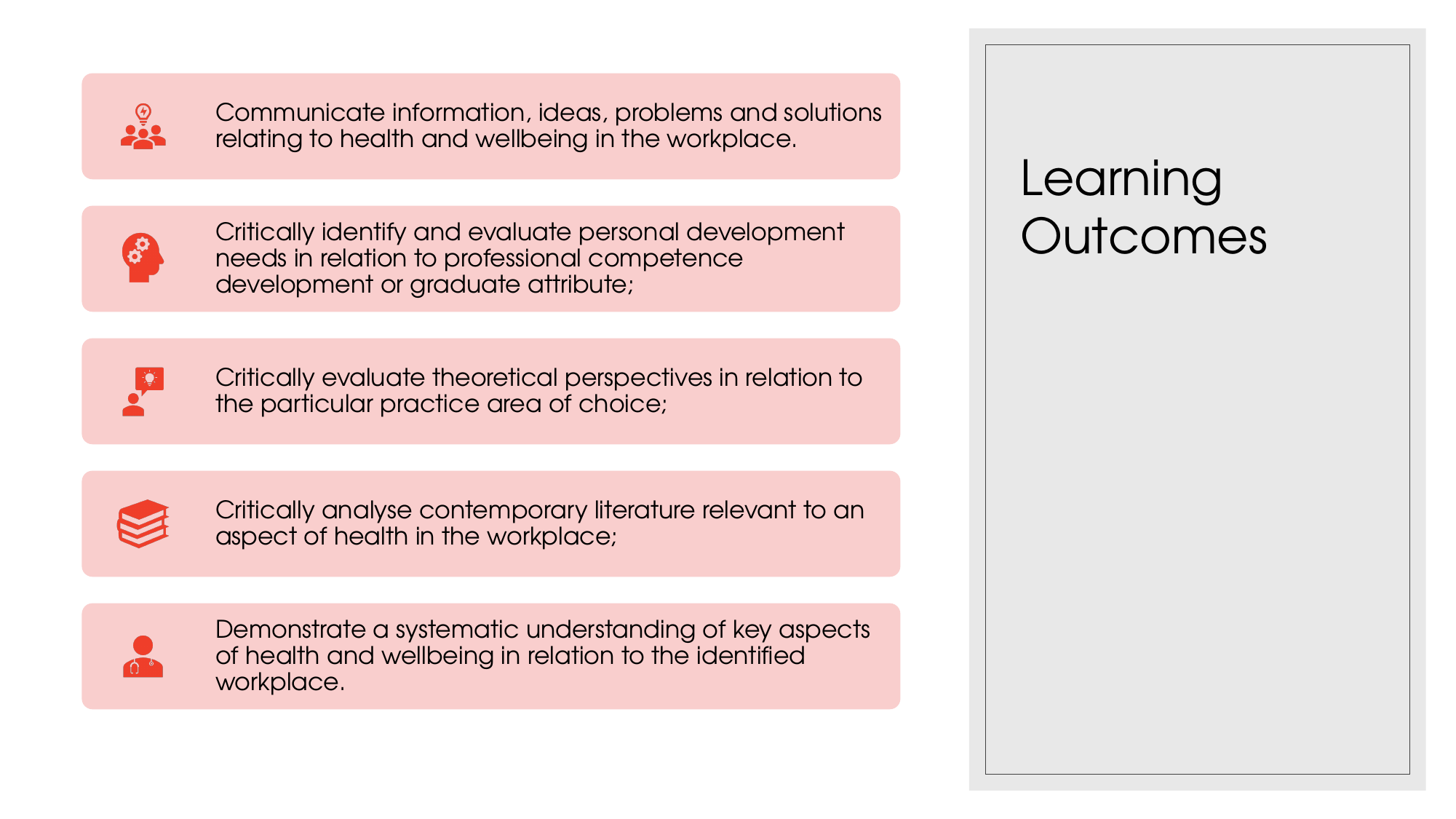

# Learning Outcomes
Communicate information, ideas, problems and solutions relating to health and wellbeing in the workplace.
Critically identify and evaluate personal development needs in relation to professional competence development or graduate attribute;
Critically evaluate theoretical perspectives in relation to the particular practice area of choice;
Critically analyse contemporary literature relevant to an aspect of health in the workplace;
Demonstrate a systematic understanding of key aspects of health and wellbeing in relation to the identified workplace.